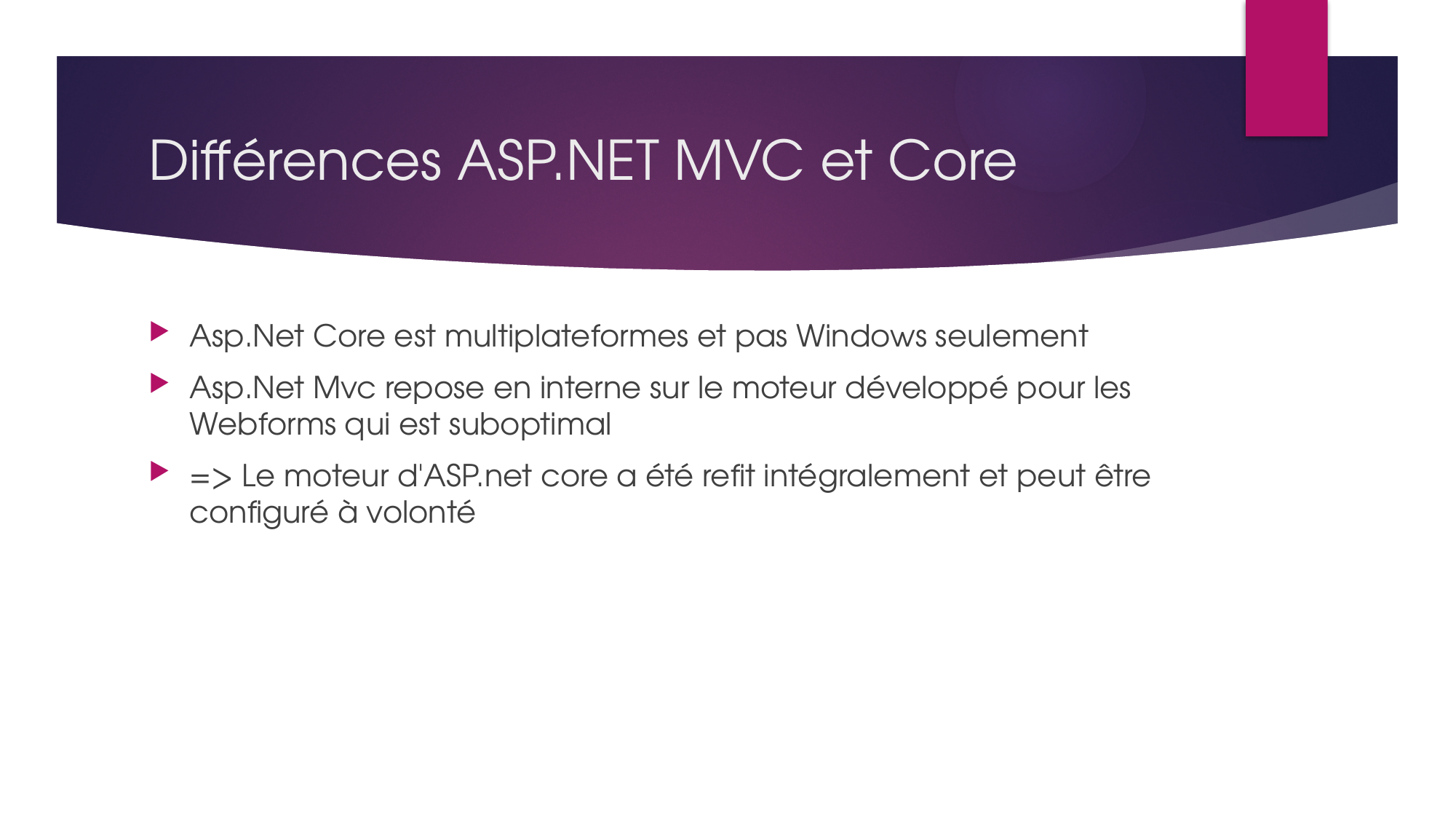

# Différences ASP.NET MVC et Core
Asp.Net Core est multiplateformes et pas Windows seulement
Asp.Net Mvc repose en interne sur le moteur développé pour les Webforms qui est suboptimal
=> Le moteur d'ASP.net core a été refit intégralement et peut être configuré à volonté